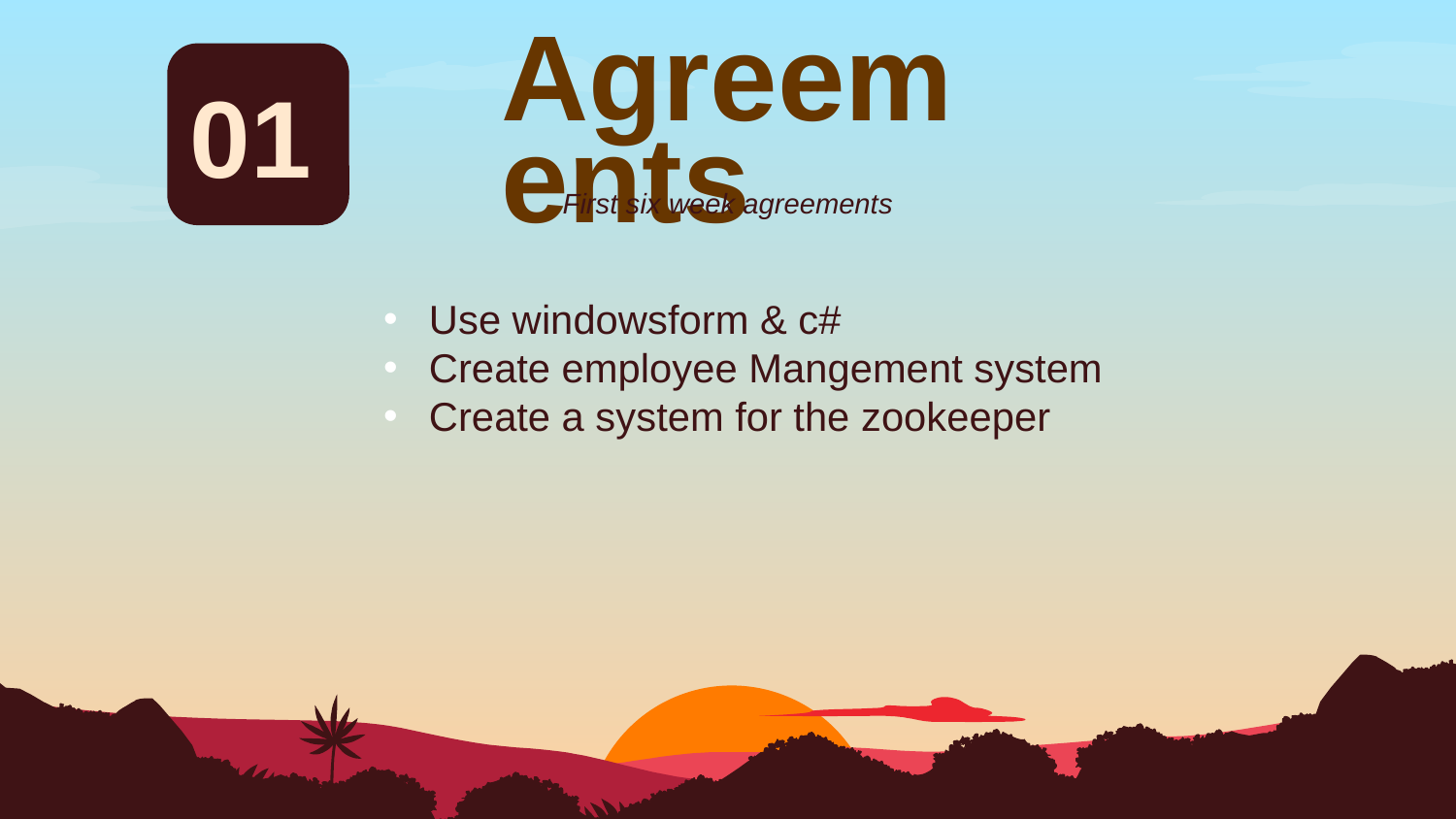

01
Agreements
First six week agreements
Use windowsform & c#
Create employee Mangement system
Create a system for the zookeeper